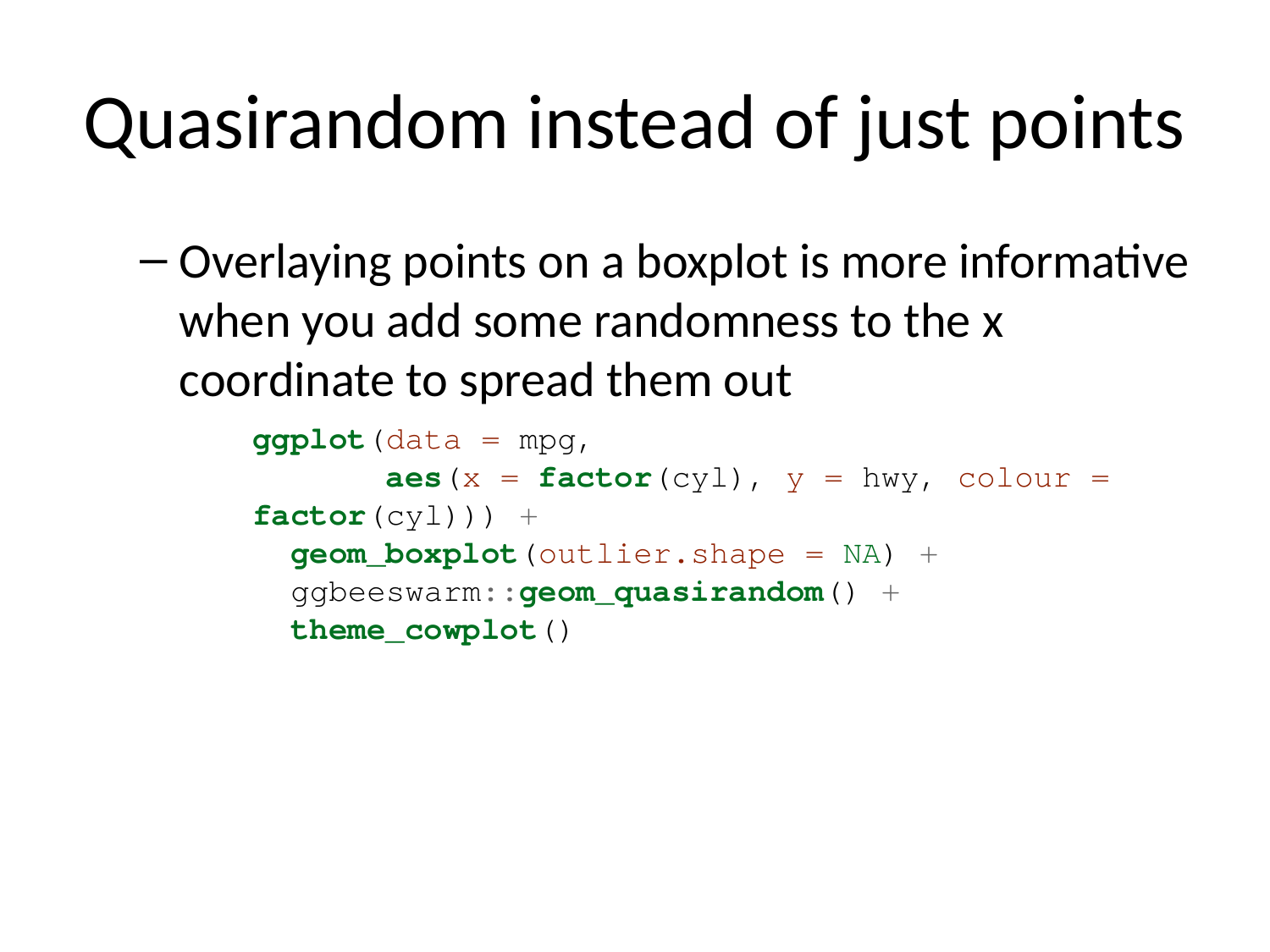

# Quasirandom instead of just points
Overlaying points on a boxplot is more informative when you add some randomness to the x coordinate to spread them out
ggplot(data = mpg,
       aes(x = factor(cyl), y = hwy, colour = factor(cyl))) +
  geom_boxplot(outlier.shape = NA) +
  ggbeeswarm::geom_quasirandom() +
  theme_cowplot()